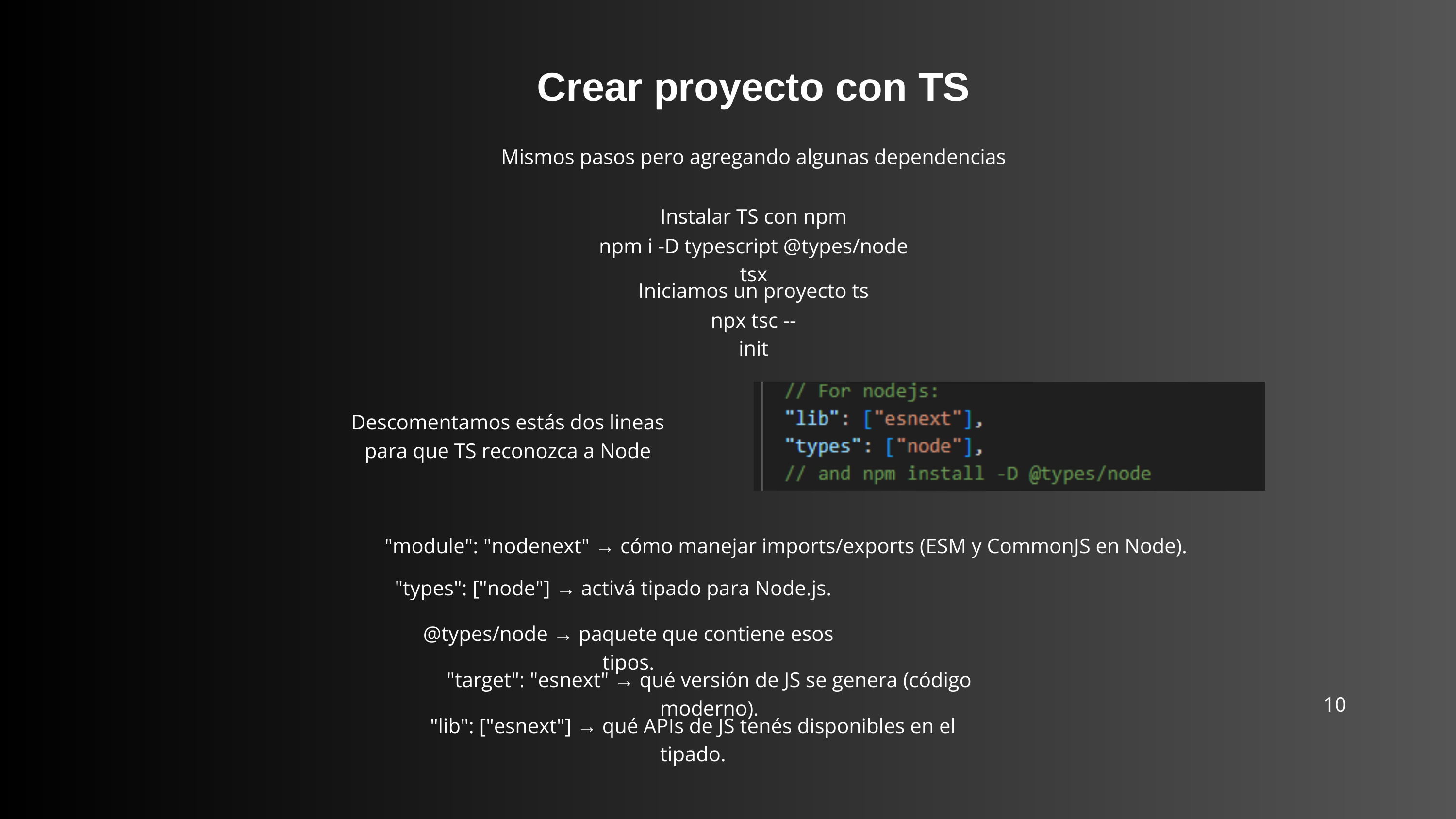

Crear proyecto con TS
Mismos pasos pero agregando algunas dependencias
Instalar TS con npm
npm i -D typescript @types/node tsx
Iniciamos un proyecto ts
npx tsc --init

Descomentamos estás dos lineas para que TS reconozca a Node
"module": "nodenext" → cómo manejar imports/exports (ESM y CommonJS en Node).
"types": ["node"] → activá tipado para Node.js.
@types/node → paquete que contiene esos tipos.
"target": "esnext" → qué versión de JS se genera (código moderno).
10
"lib": ["esnext"] → qué APIs de JS tenés disponibles en el tipado.